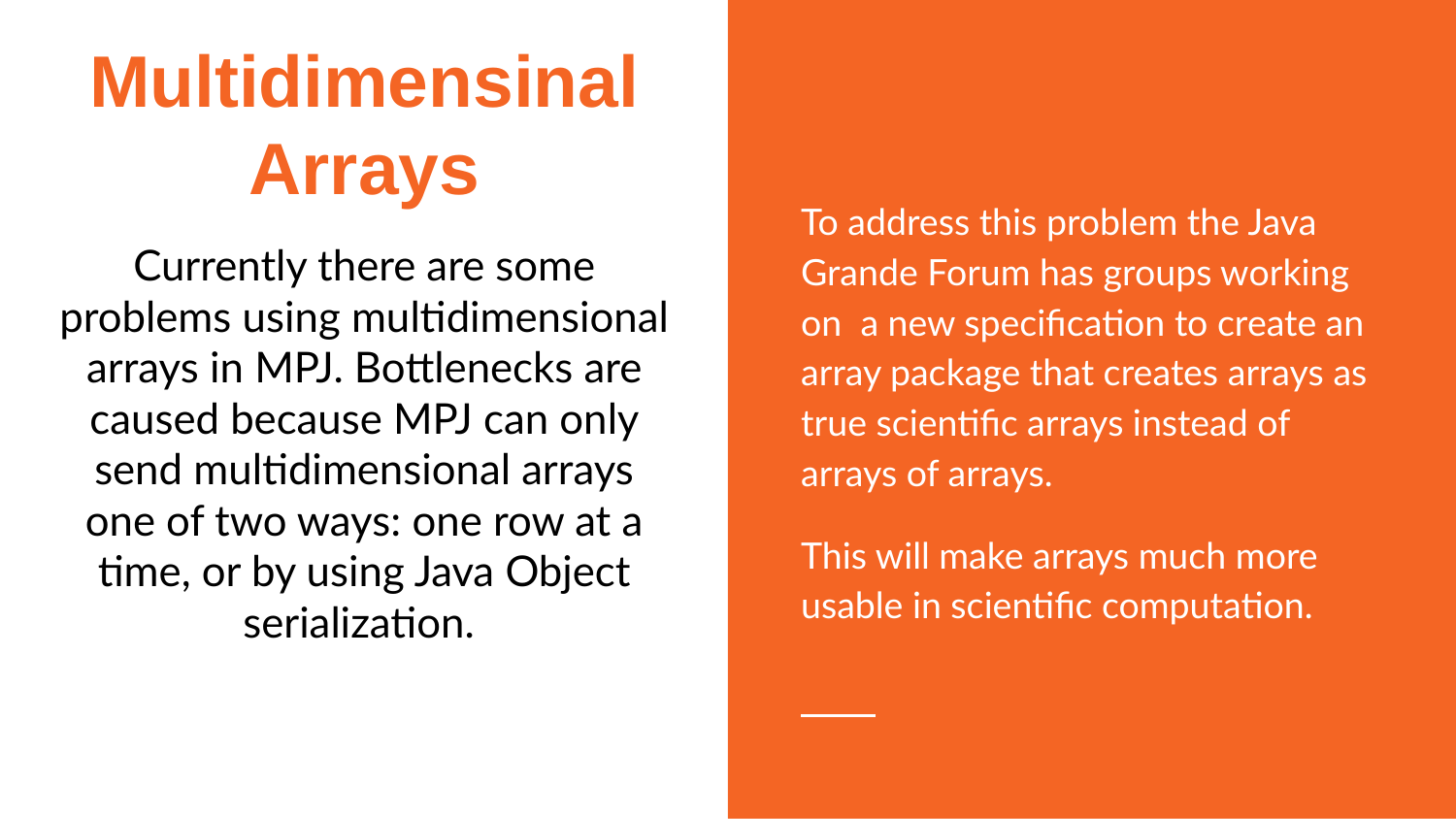

# Multidimensinal Arrays
To address this problem the Java Grande Forum has groups working on  a new specification to create an array package that creates arrays as true scientific arrays instead of arrays of arrays.
This will make arrays much more usable in scientific computation.
Currently there are some problems using multidimensional arrays in MPJ. Bottlenecks are caused because MPJ can only send multidimensional arrays one of two ways: one row at a time, or by using Java Object serialization.